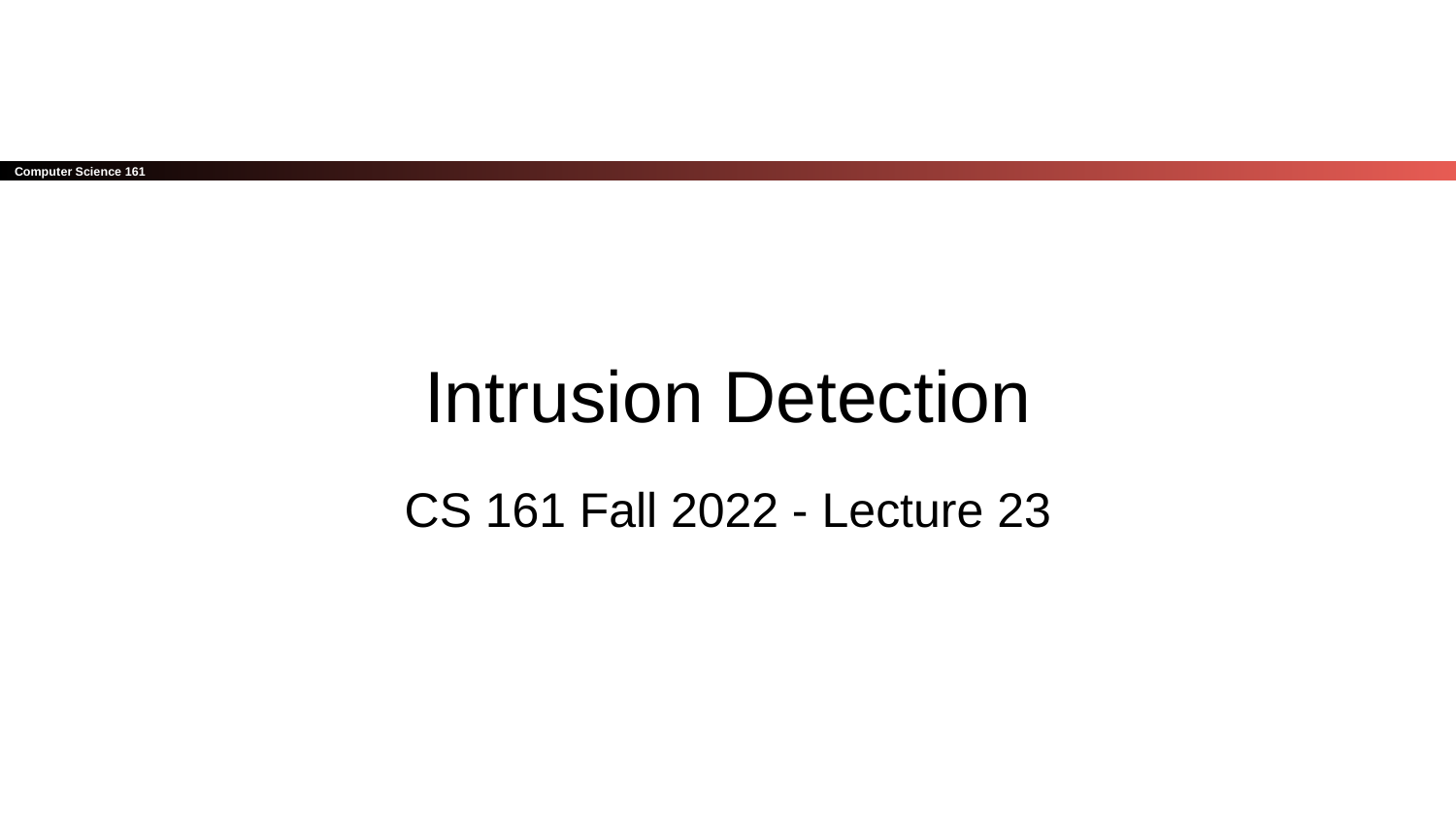

# Intrusion Detection
CS 161 Fall 2022 - Lecture 23